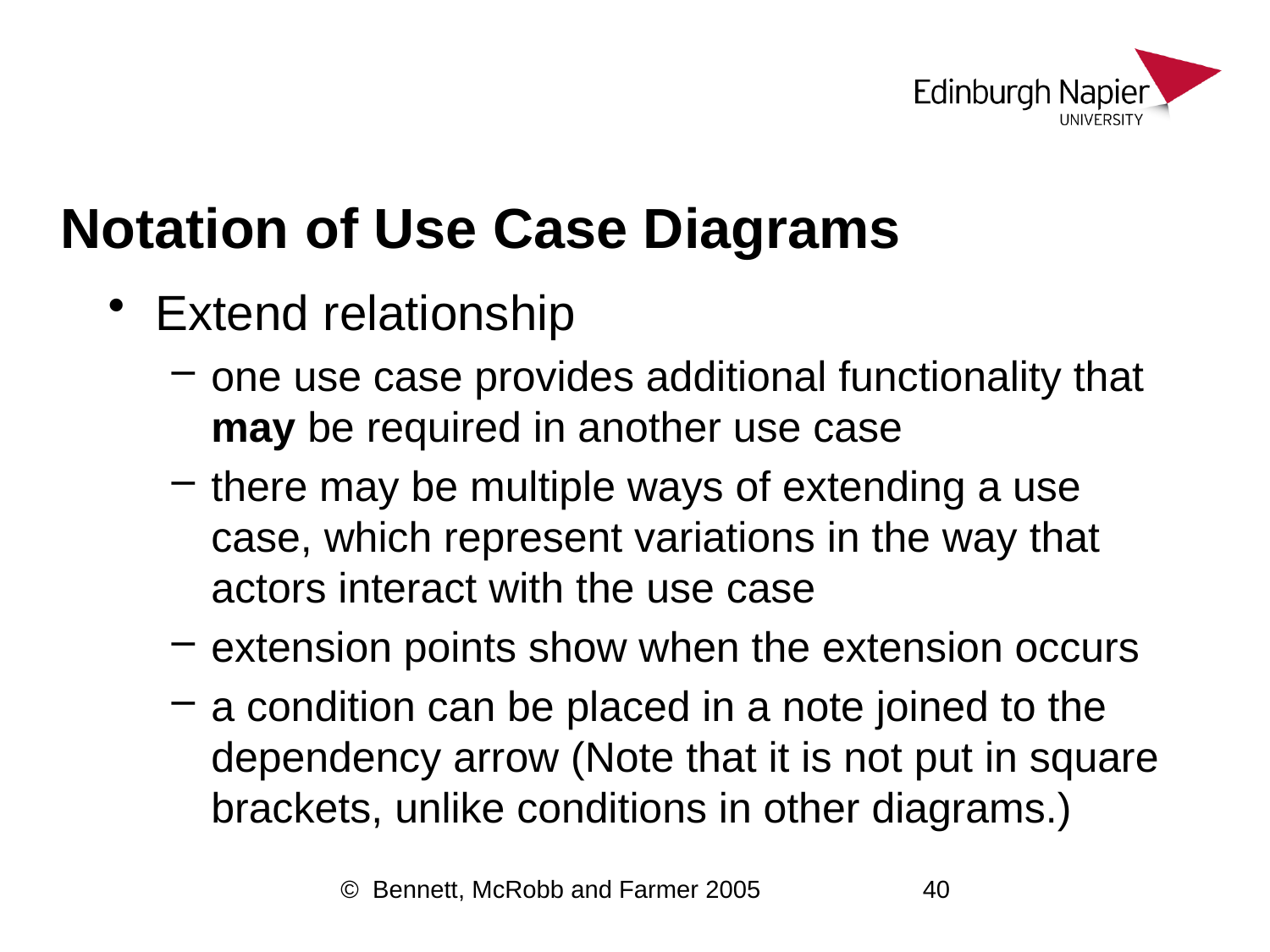

# Notation of Use Case Diagrams
Extend relationship
one use case provides additional functionality that may be required in another use case
there may be multiple ways of extending a use case, which represent variations in the way that actors interact with the use case
extension points show when the extension occurs
a condition can be placed in a note joined to the dependency arrow (Note that it is not put in square brackets, unlike conditions in other diagrams.)
©  Bennett, McRobb and Farmer 2005
40